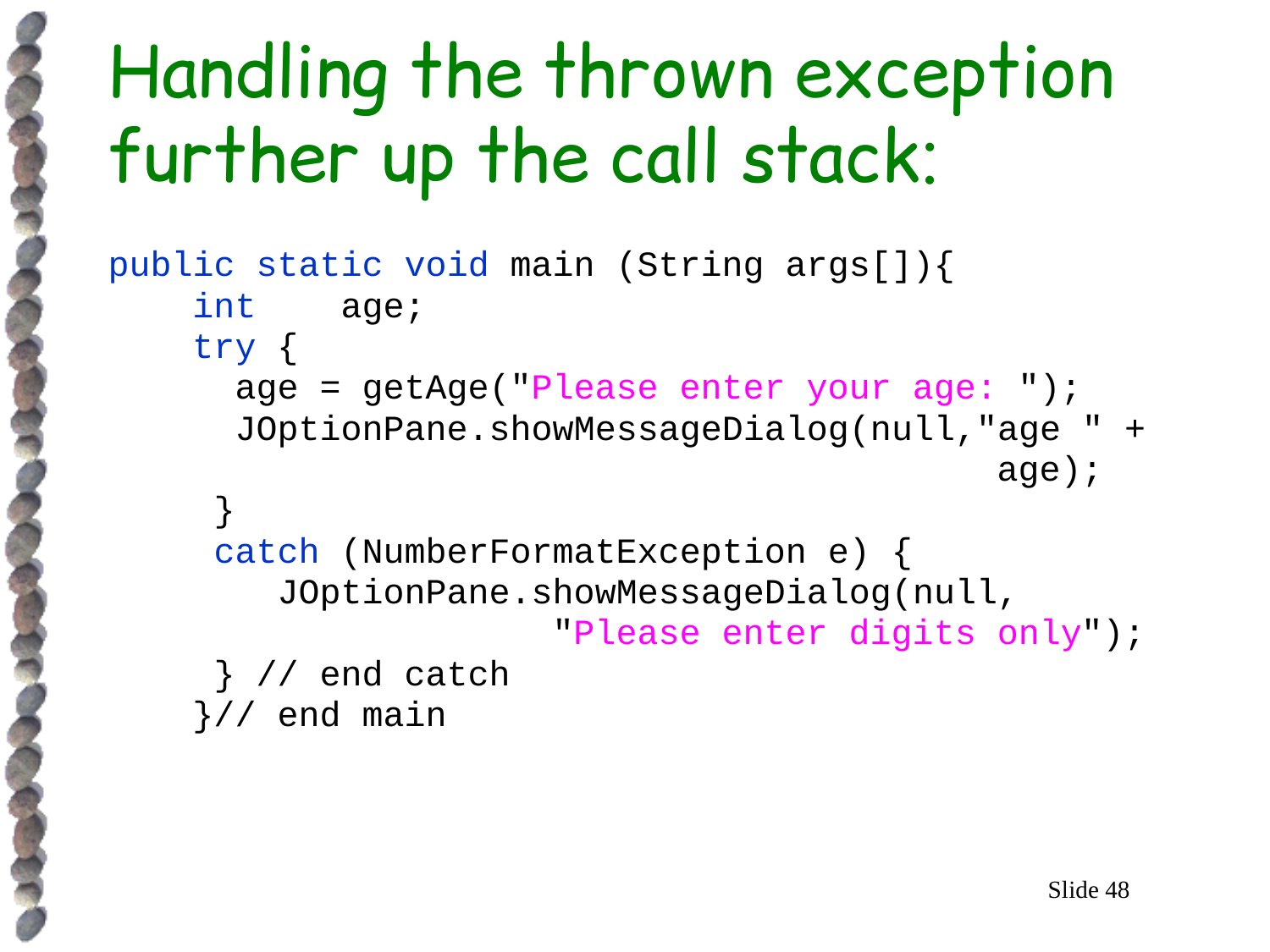

# Handling the thrown exception further up the call stack:
public static void main (String args[]){
    int    age;
    try {
      age = getAge("Please enter your age: ");
      JOptionPane.showMessageDialog(null,"age " +
                                          age);
     }
     catch (NumberFormatException e) {
        JOptionPane.showMessageDialog(null,
                     "Please enter digits only");
     } // end catch
    }// end main
Slide 48